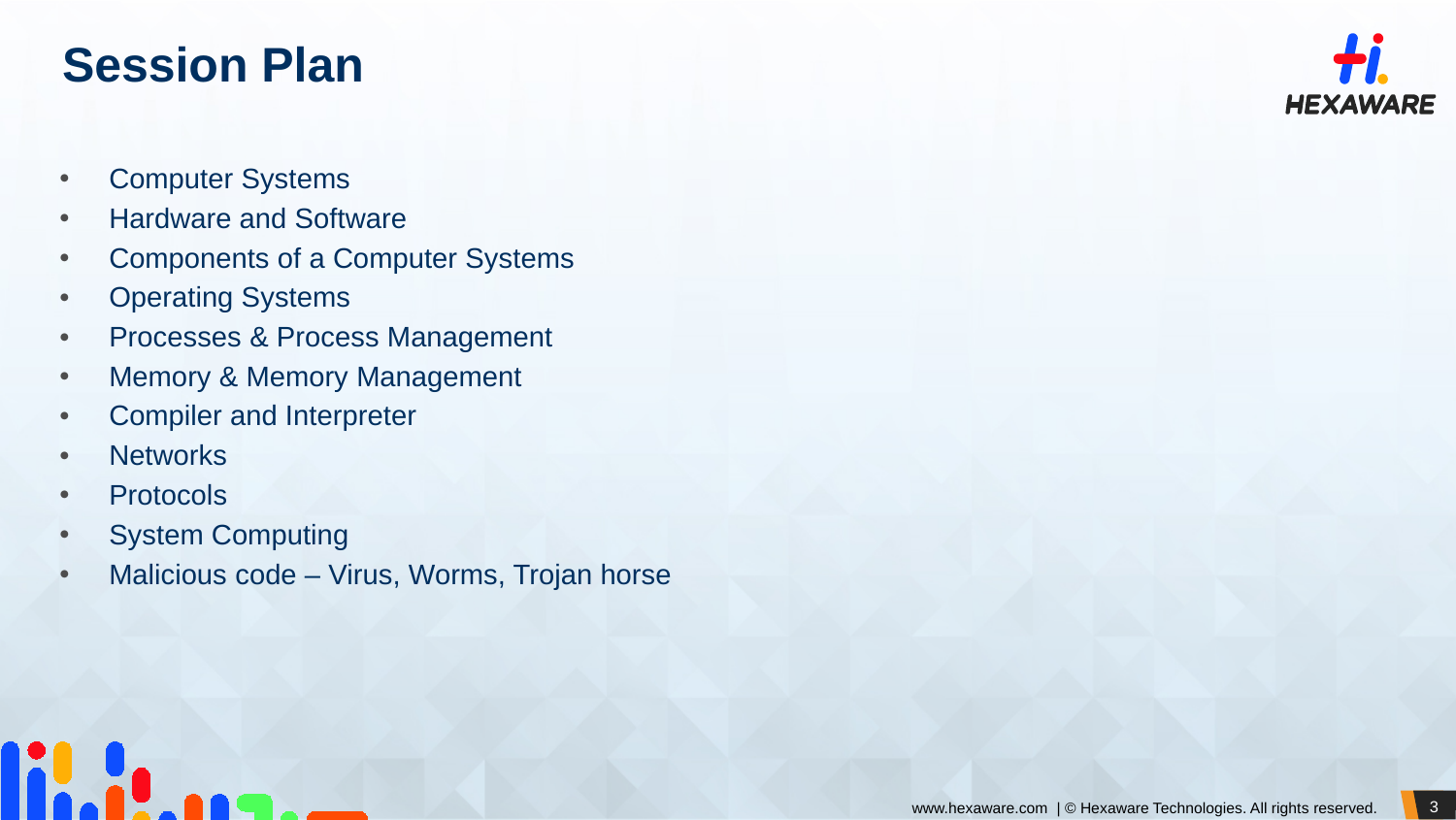

# Session Plan
Computer Systems
Hardware and Software
Components of a Computer Systems
Operating Systems
Processes & Process Management
Memory & Memory Management
Compiler and Interpreter
Networks
Protocols
System Computing
Malicious code – Virus, Worms, Trojan horse